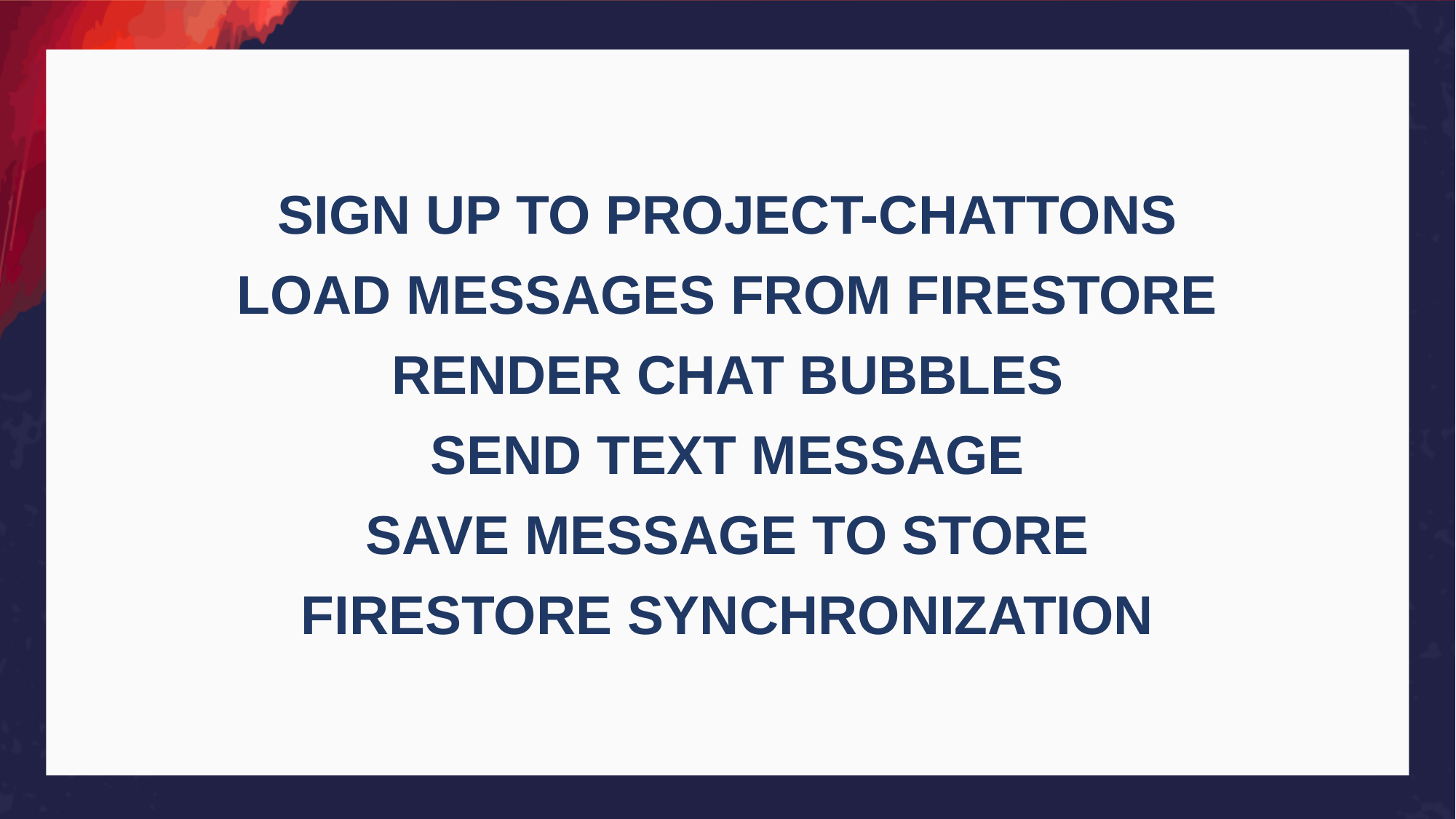

SIGN UP TO PROJECT-CHATTONS
LOAD MESSAGES FROM FIRESTORE
RENDER CHAT BUBBLES
SEND TEXT MESSAGE
SAVE MESSAGE TO STORE
FIRESTORE SYNCHRONIZATION